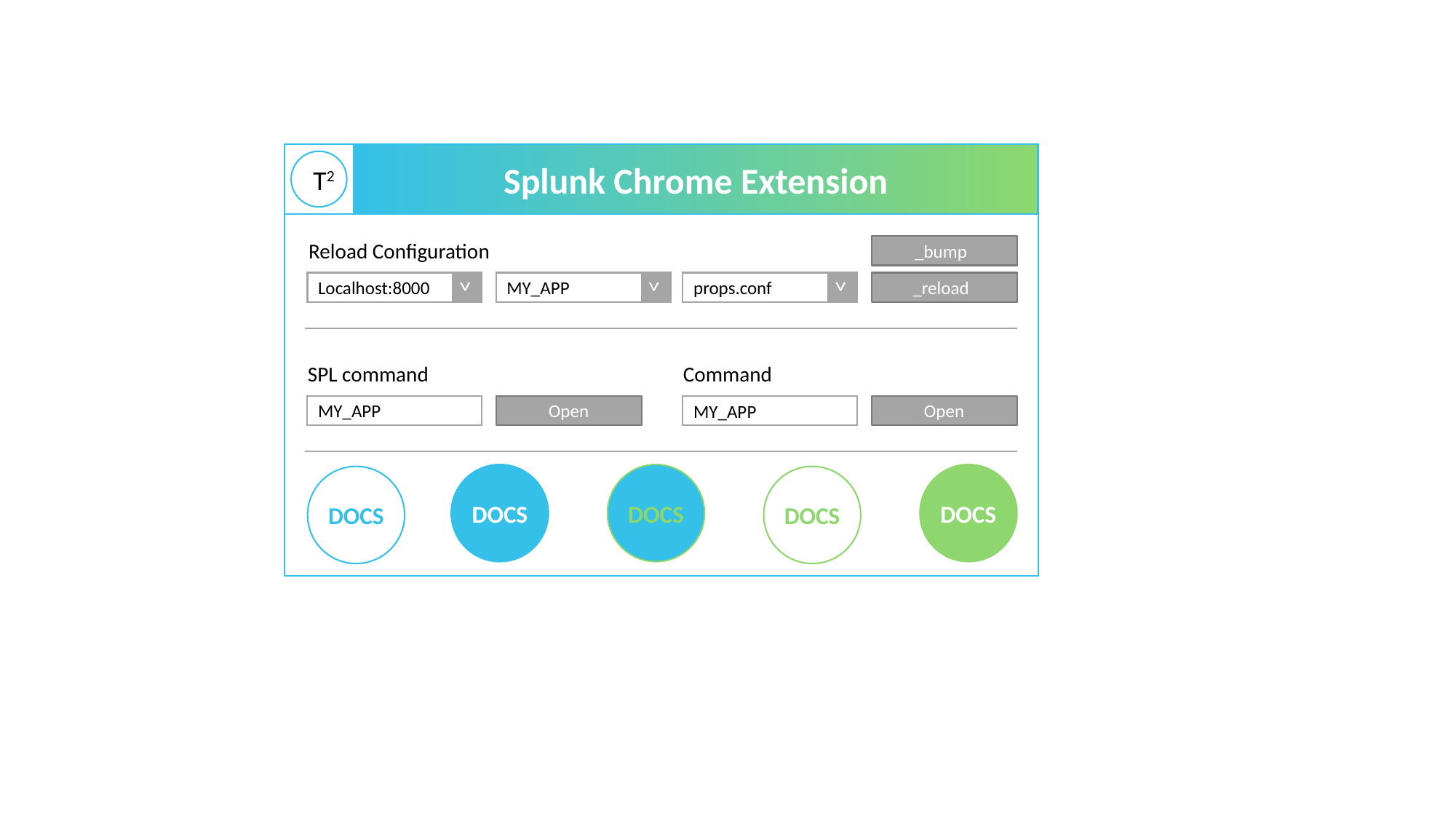

Splunk Chrome Extension
T2

Reload Configuration
props.conf
^
_reload
MY_APP
^
Localhost:8000
^
_bump
SPL command
Command
MY_APP
Open
Open
MY_APP
DOCS
DOCS
DOCS
DOCS
DOCS